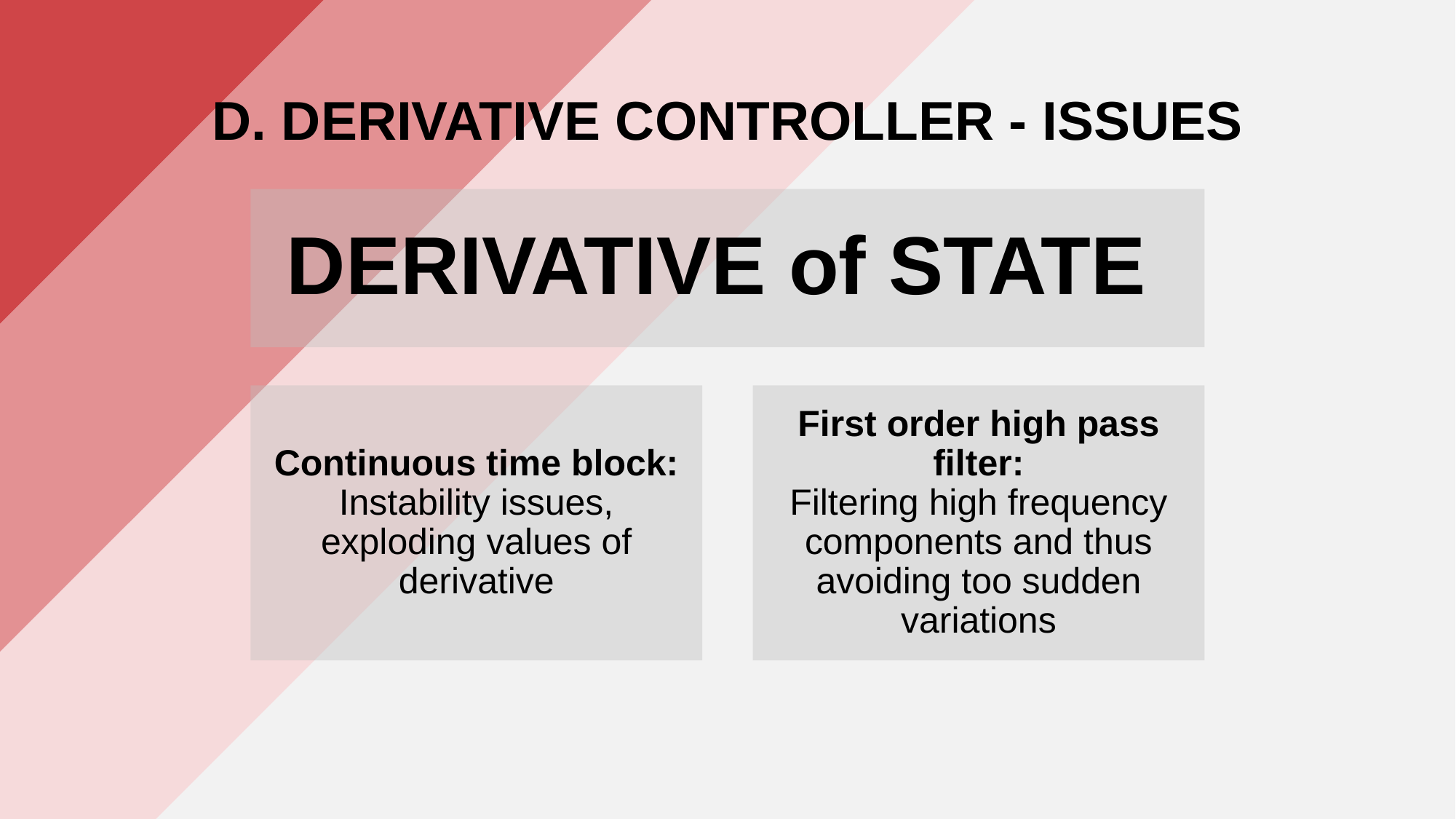

# D. DERIVATIVE CONTROLLER - ISSUES

DERIVATIVE of STATE

Continuous time block:
Instability issues, exploding values of derivative
First order high pass filter:
Filtering high frequency components and thus avoiding too sudden variations